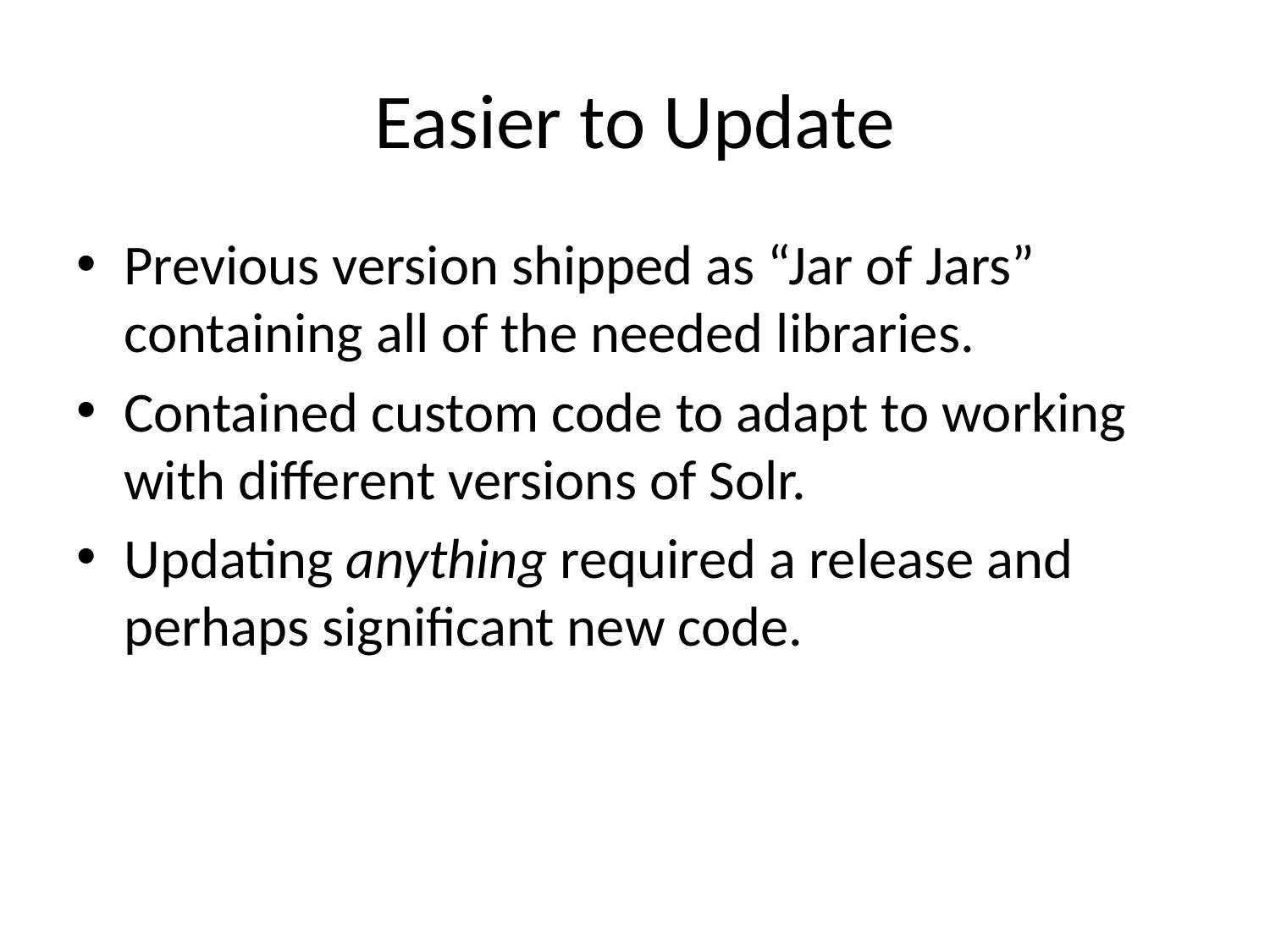

# Easier to Update
Previous version shipped as “Jar of Jars” containing all of the needed libraries.
Contained custom code to adapt to working with different versions of Solr.
Updating anything required a release and perhaps significant new code.